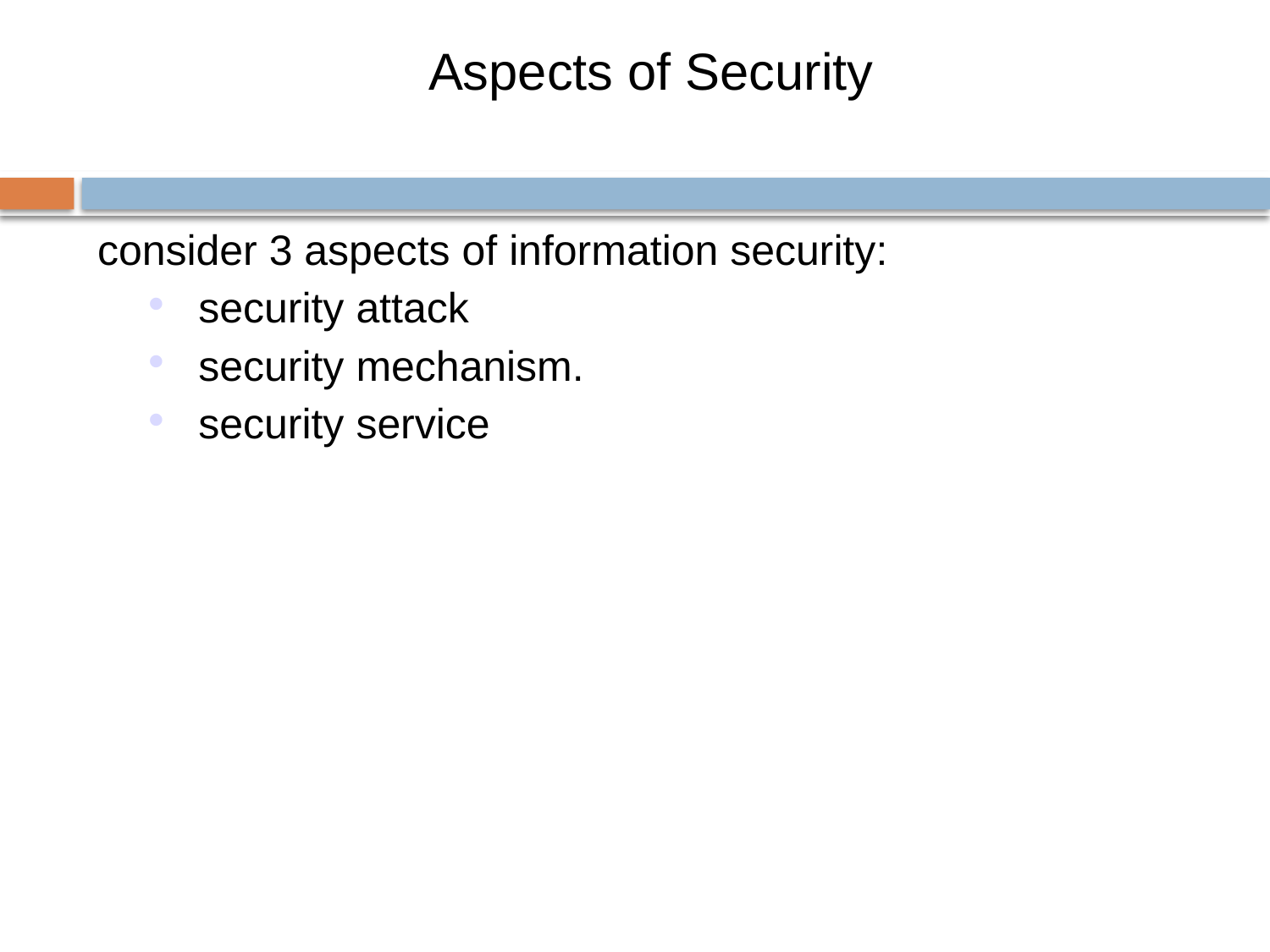

# Aspects of Security
consider 3 aspects of information security:
 security attack
 security mechanism.
 security service